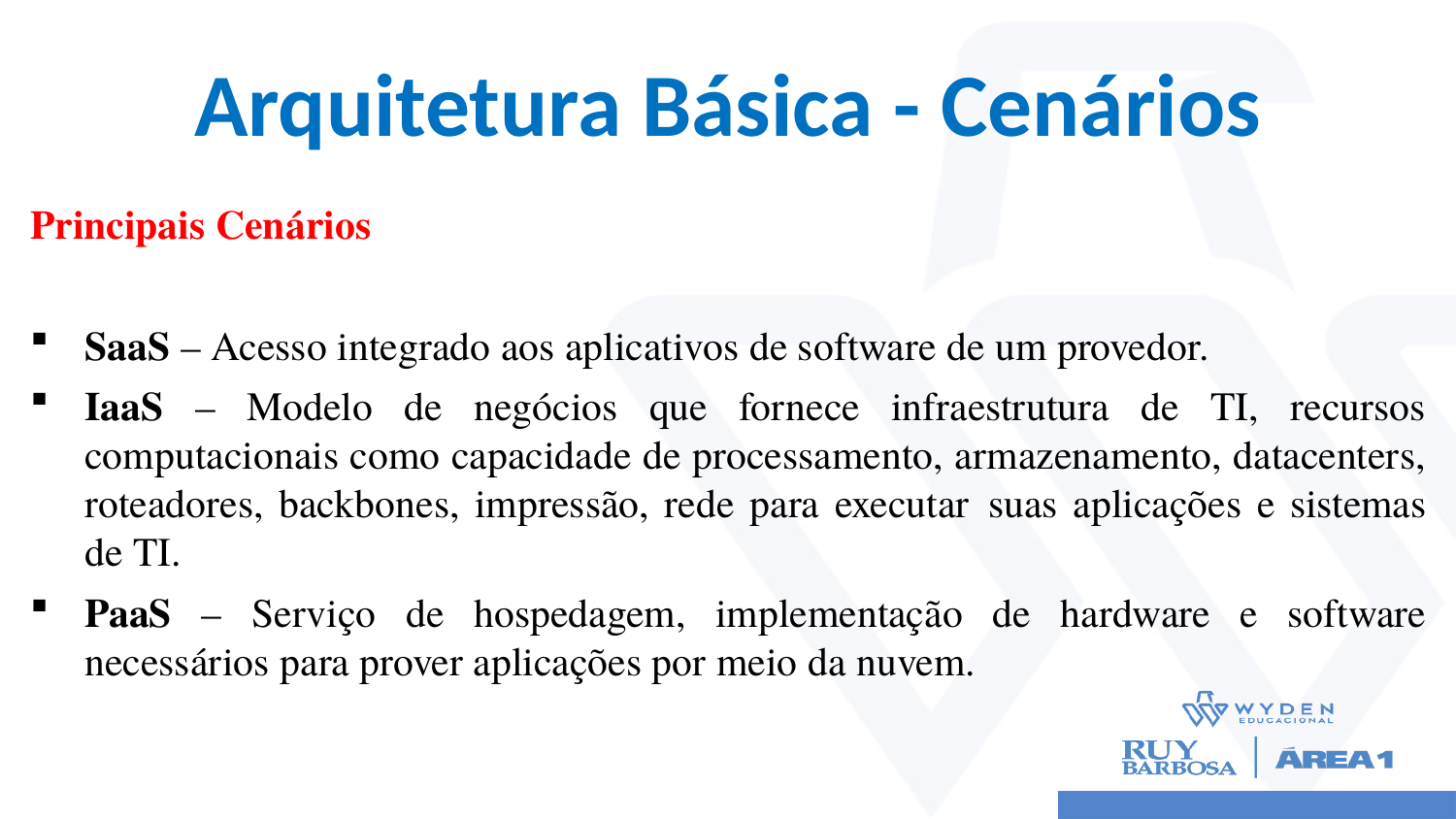

# Arquitetura Básica - Cenários
Principais Cenários

SaaS – Acesso integrado aos aplicativos de software de um provedor.
IaaS – Modelo de negócios que fornece infraestrutura de TI, recursos computacionais como capacidade de processamento, armazenamento, datacenters, roteadores, backbones, impressão, rede para executar 	suas aplicações e sistemas de TI.
PaaS – Serviço de hospedagem, implementação de hardware e software necessários para prover aplicações por meio da nuvem.